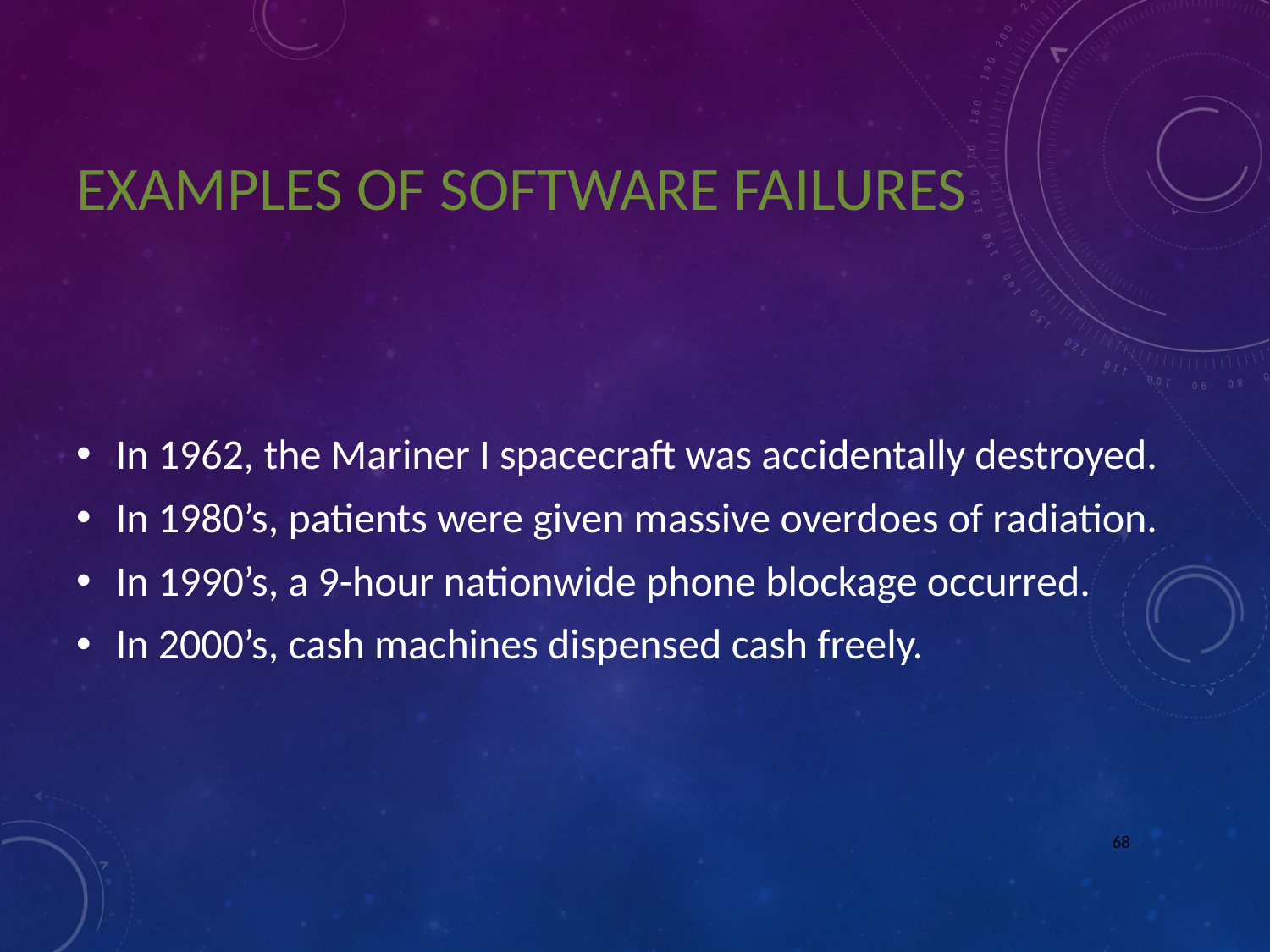

# Examples of Software Failures
In 1962, the Mariner I spacecraft was accidentally destroyed.
In 1980’s, patients were given massive overdoes of radiation.
In 1990’s, a 9-hour nationwide phone blockage occurred.
In 2000’s, cash machines dispensed cash freely.
68